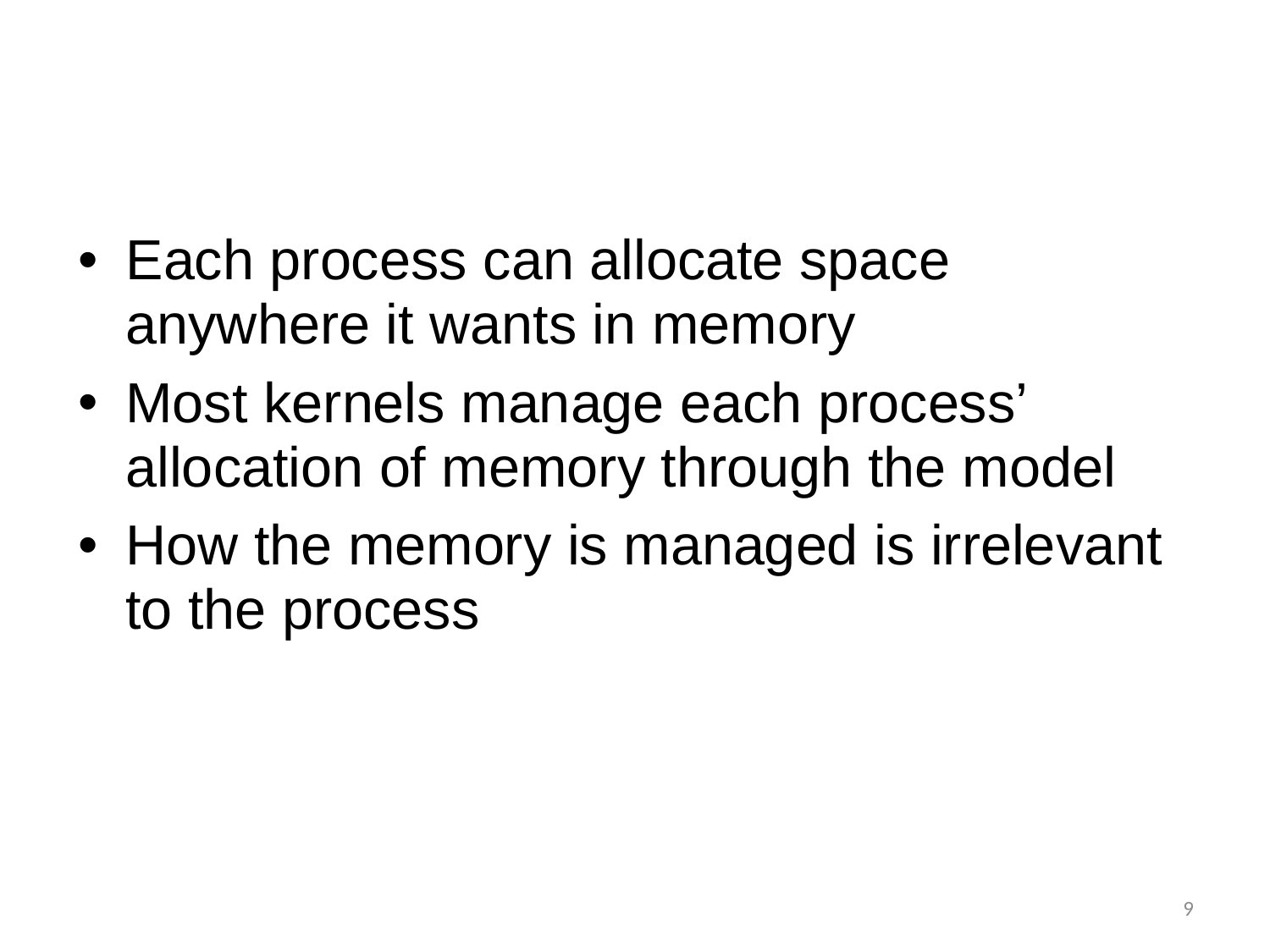

#
Each process can allocate space anywhere it wants in memory
Most kernels manage each process’ allocation of memory through the model
How the memory is managed is irrelevant to the process

9